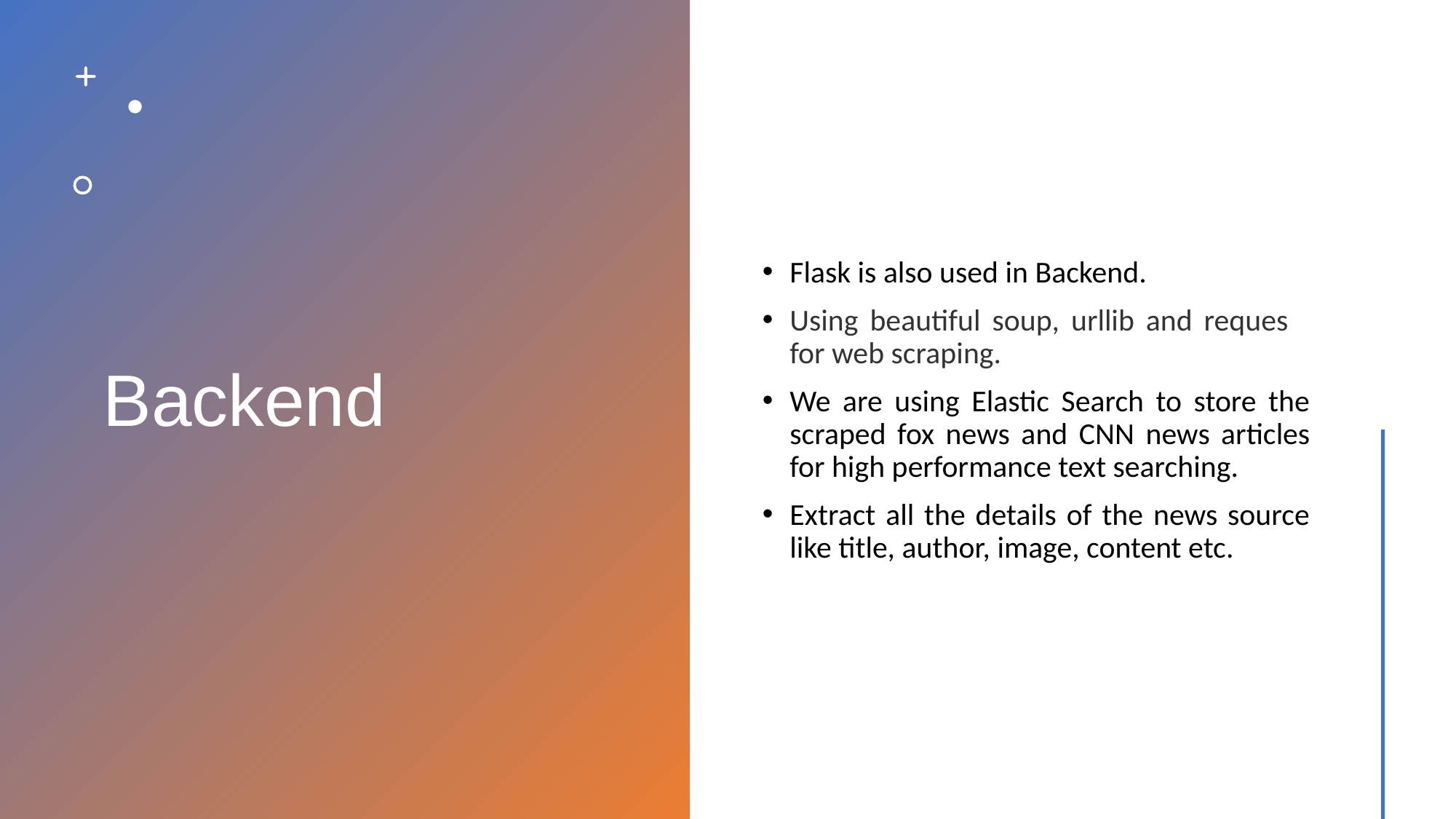

# Backend
Flask is also used in Backend.
Using beautiful soup, urllib and requests for web scraping.
We are using Elastic Search to store the scraped fox news and CNN news articles for high performance text searching.
Extract all the details of the news source like title, author, image, content etc.